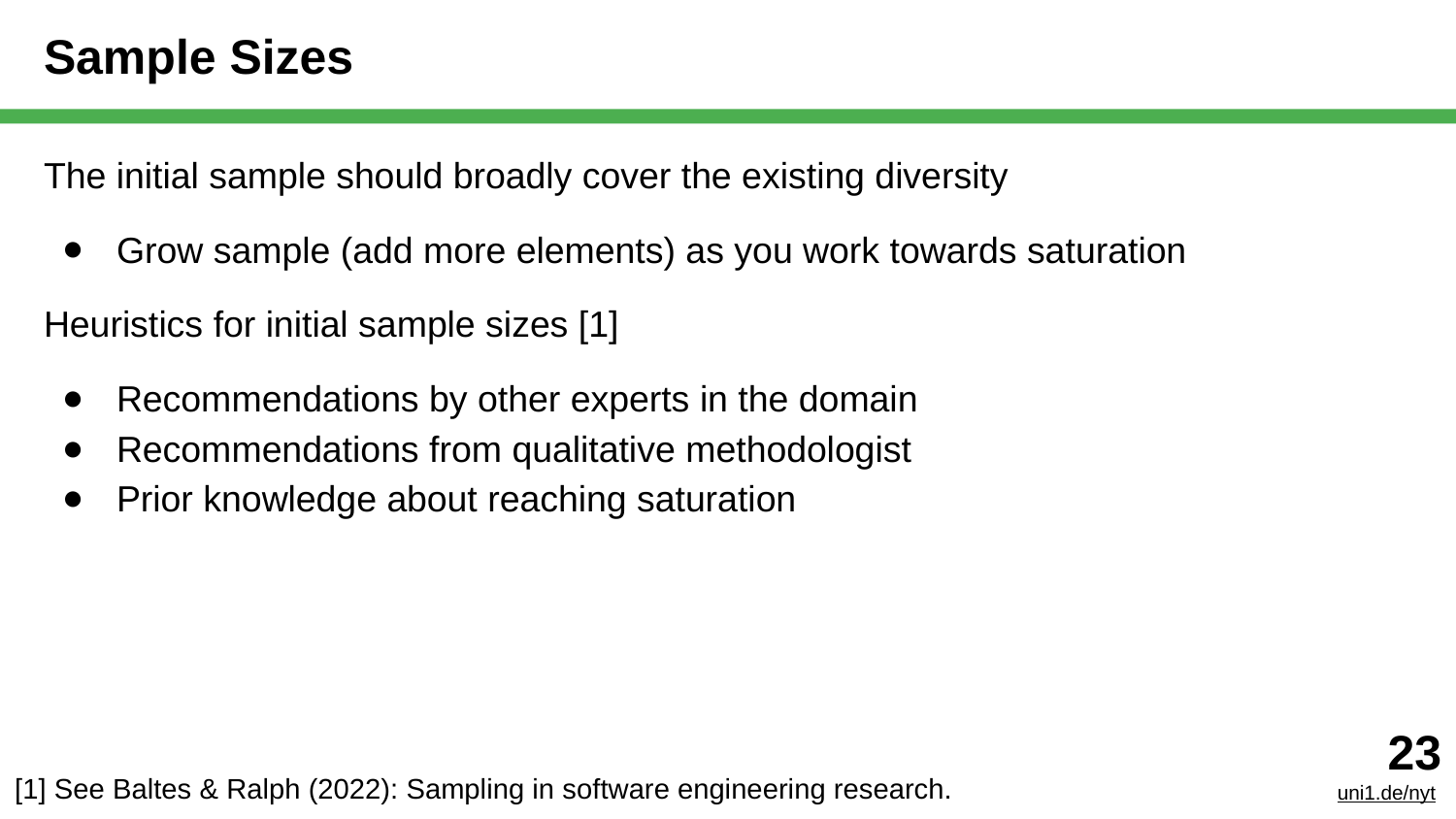

# Sample Sizes
The initial sample should broadly cover the existing diversity
Grow sample (add more elements) as you work towards saturation
Heuristics for initial sample sizes [1]
Recommendations by other experts in the domain
Recommendations from qualitative methodologist
Prior knowledge about reaching saturation

23
uni1.de/nyt
[1] See Baltes & Ralph (2022): Sampling in software engineering research.